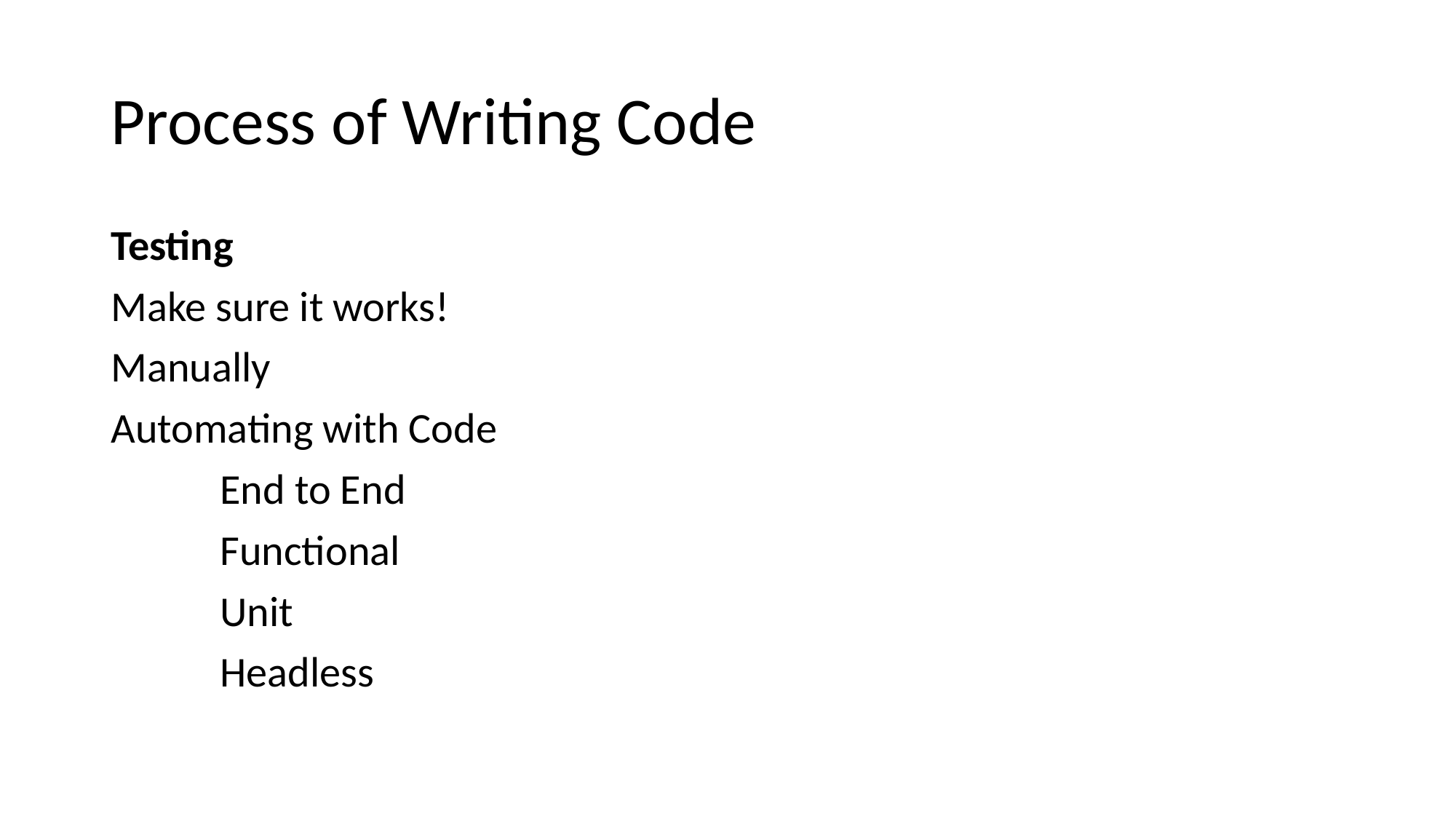

# Process of Writing Code
Testing
Make sure it works!
Manually
Automating with Code
	End to End
	Functional
	Unit
	Headless